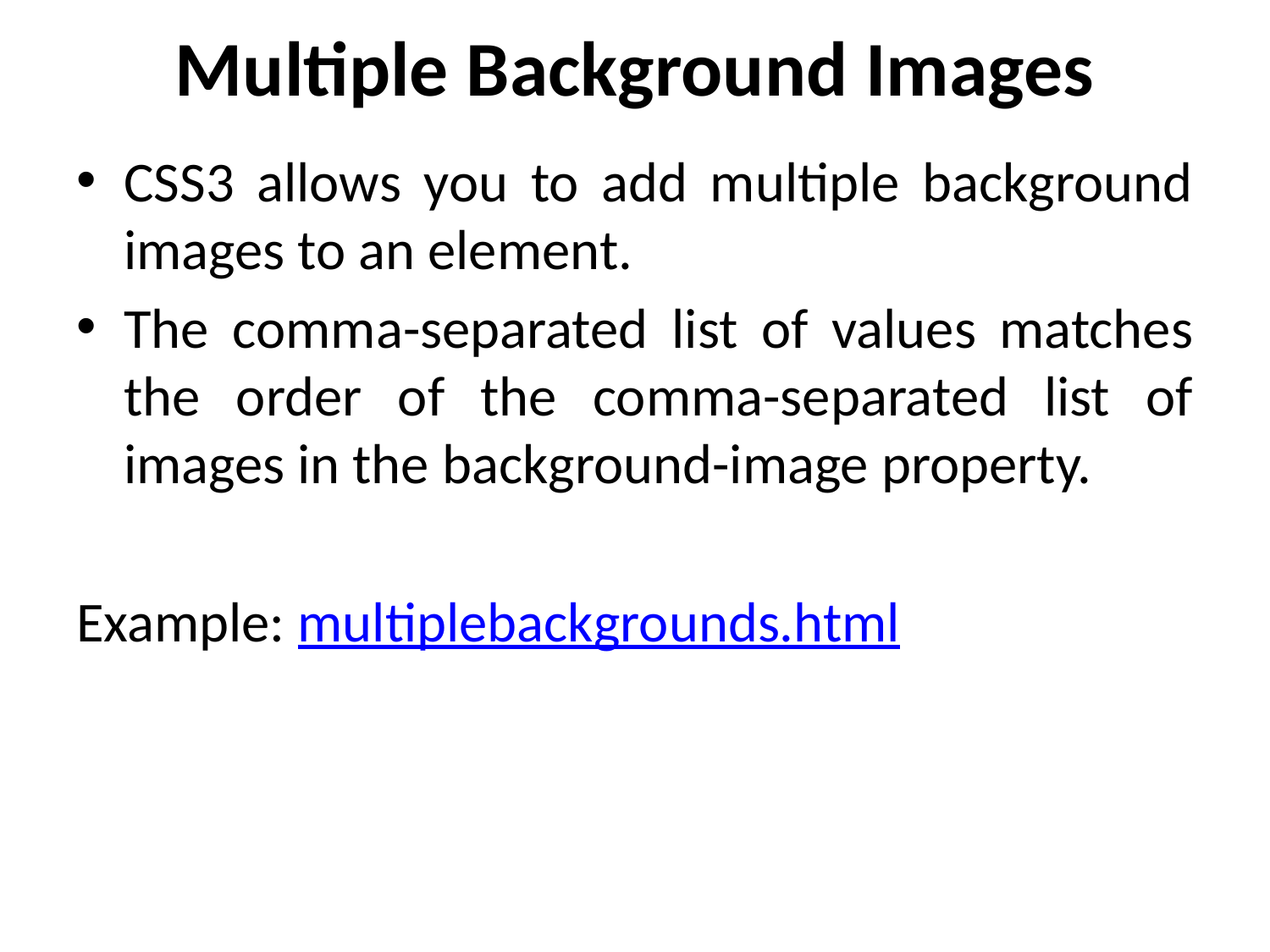

# Multiple Background Images
CSS3 allows you to add multiple background images to an element.
The comma-separated list of values matches the order of the comma-separated list of images in the background-image property.

Example: multiplebackgrounds.html